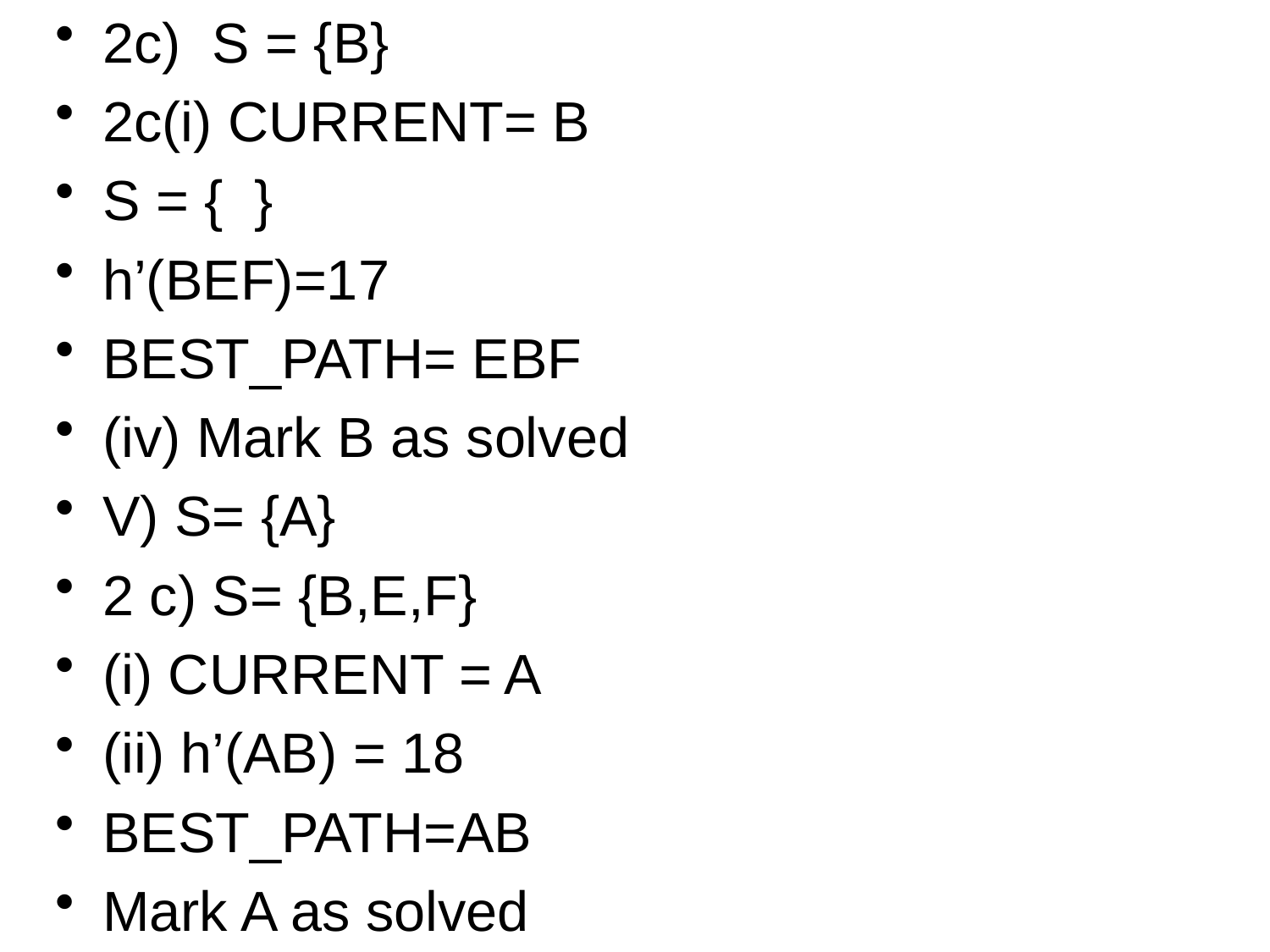

2c)  S = {B}
2c(i) CURRENT= B
S = {  }
h’(BEF)=17
BEST_PATH= EBF
(iv) Mark B as solved
V) S= {A}
2 c) S= {B,E,F}
(i) CURRENT = A
(ii) h’(AB) = 18
BEST_PATH=AB
Mark A as solved
h’(A)=0